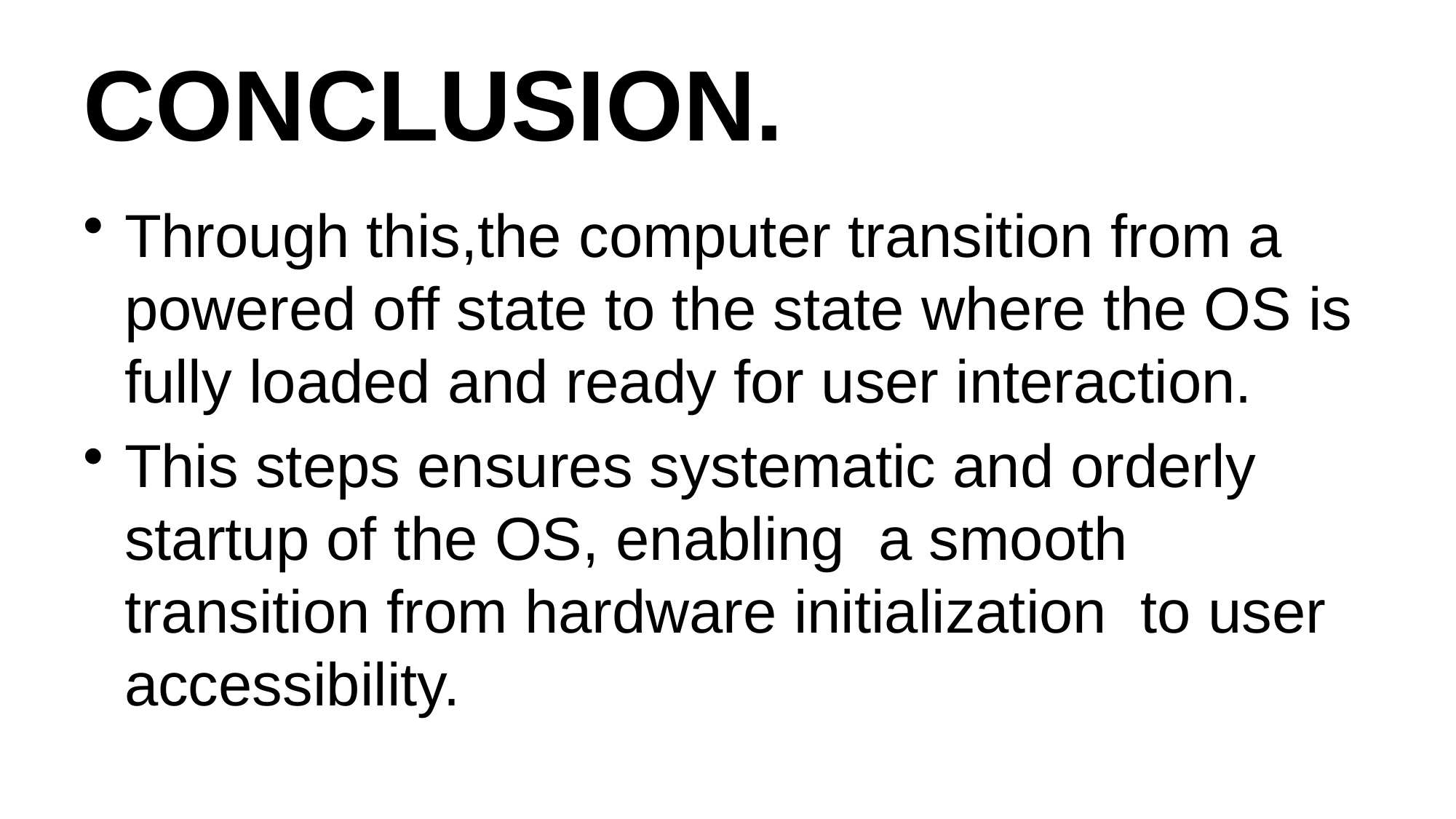

# CONCLUSION.
Through this,the computer transition from a powered off state to the state where the OS is fully loaded and ready for user interaction.
This steps ensures systematic and orderly startup of the OS, enabling  a smooth transition from hardware initialization  to user accessibility.